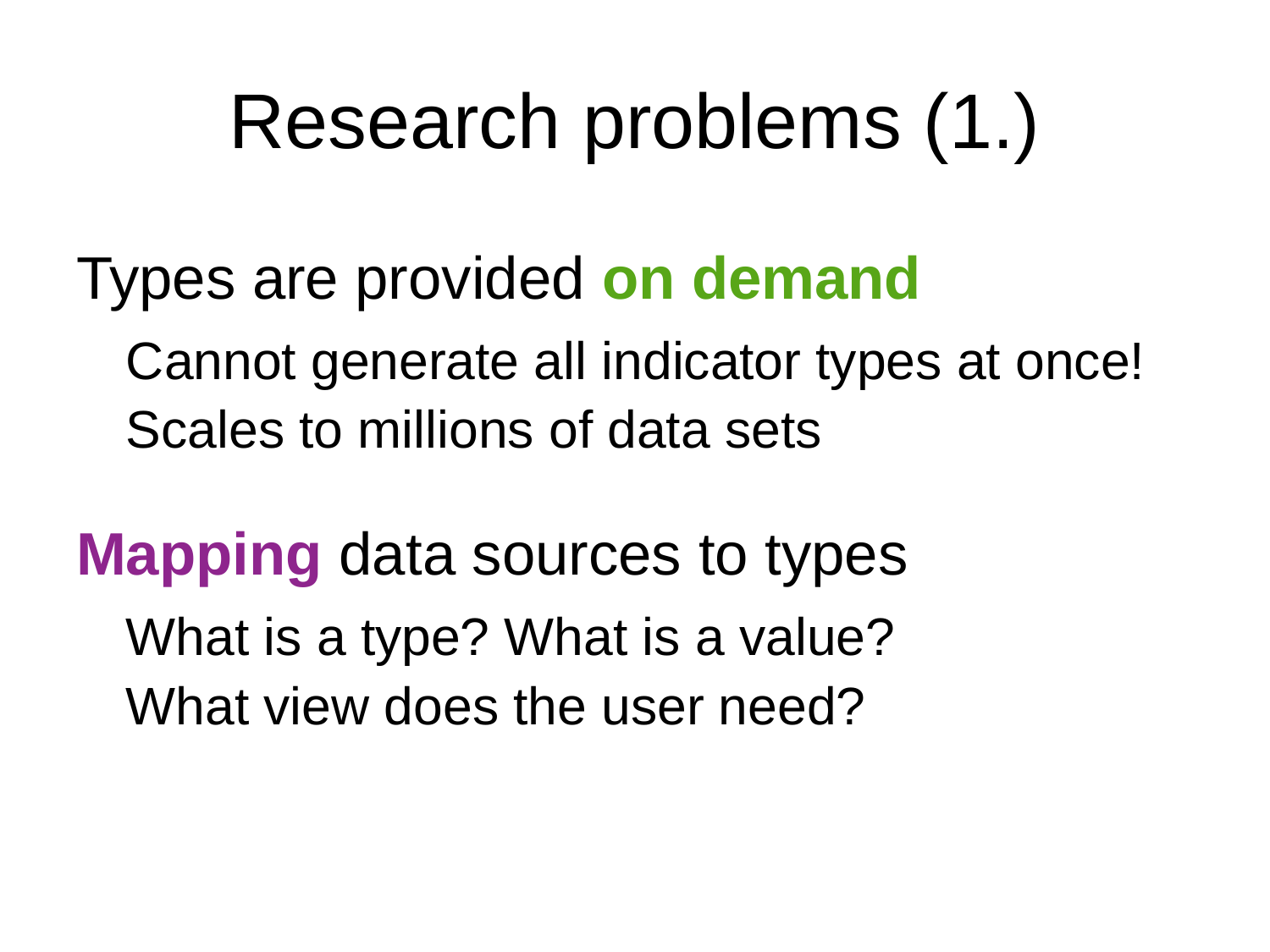

# Research problems (1.)
Types are provided on demand
Cannot generate all indicator types at once!
Scales to millions of data sets
Mapping data sources to types
What is a type? What is a value?
What view does the user need?